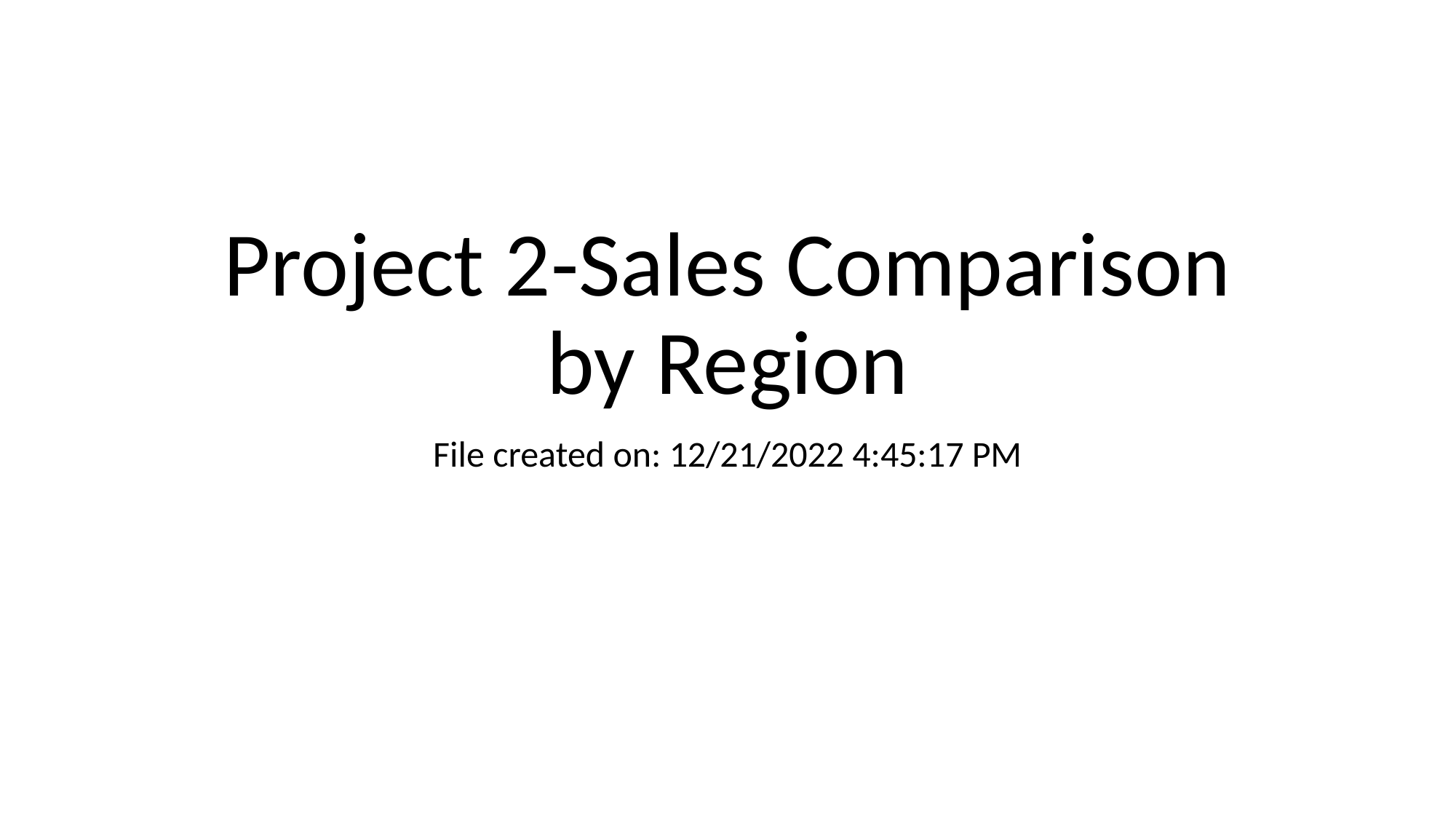

# Project 2-Sales Comparison by Region
File created on: 12/21/2022 4:45:17 PM